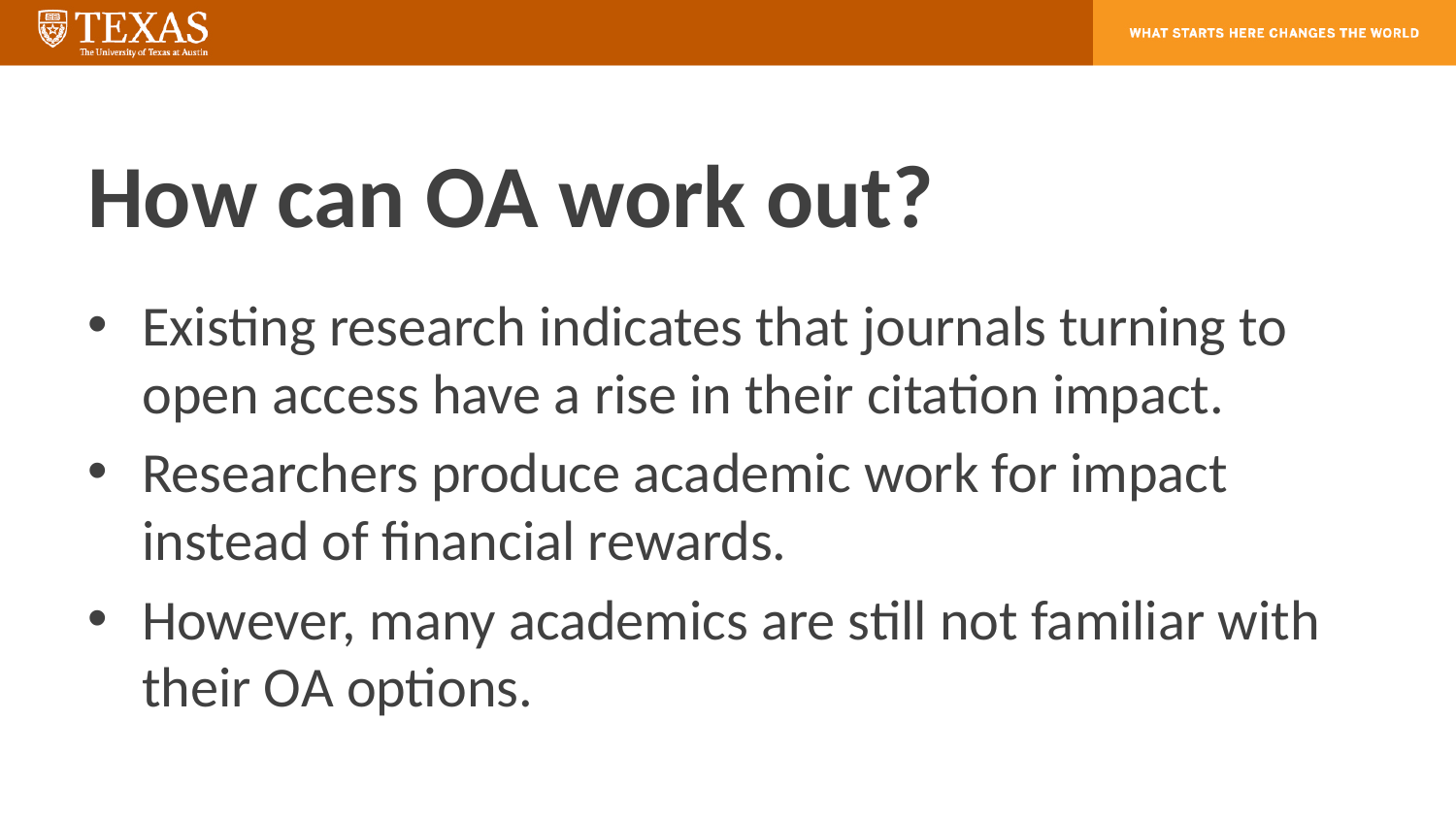

# How can OA work out?
Existing research indicates that journals turning to open access have a rise in their citation impact.
Researchers produce academic work for impact instead of financial rewards.
However, many academics are still not familiar with their OA options.